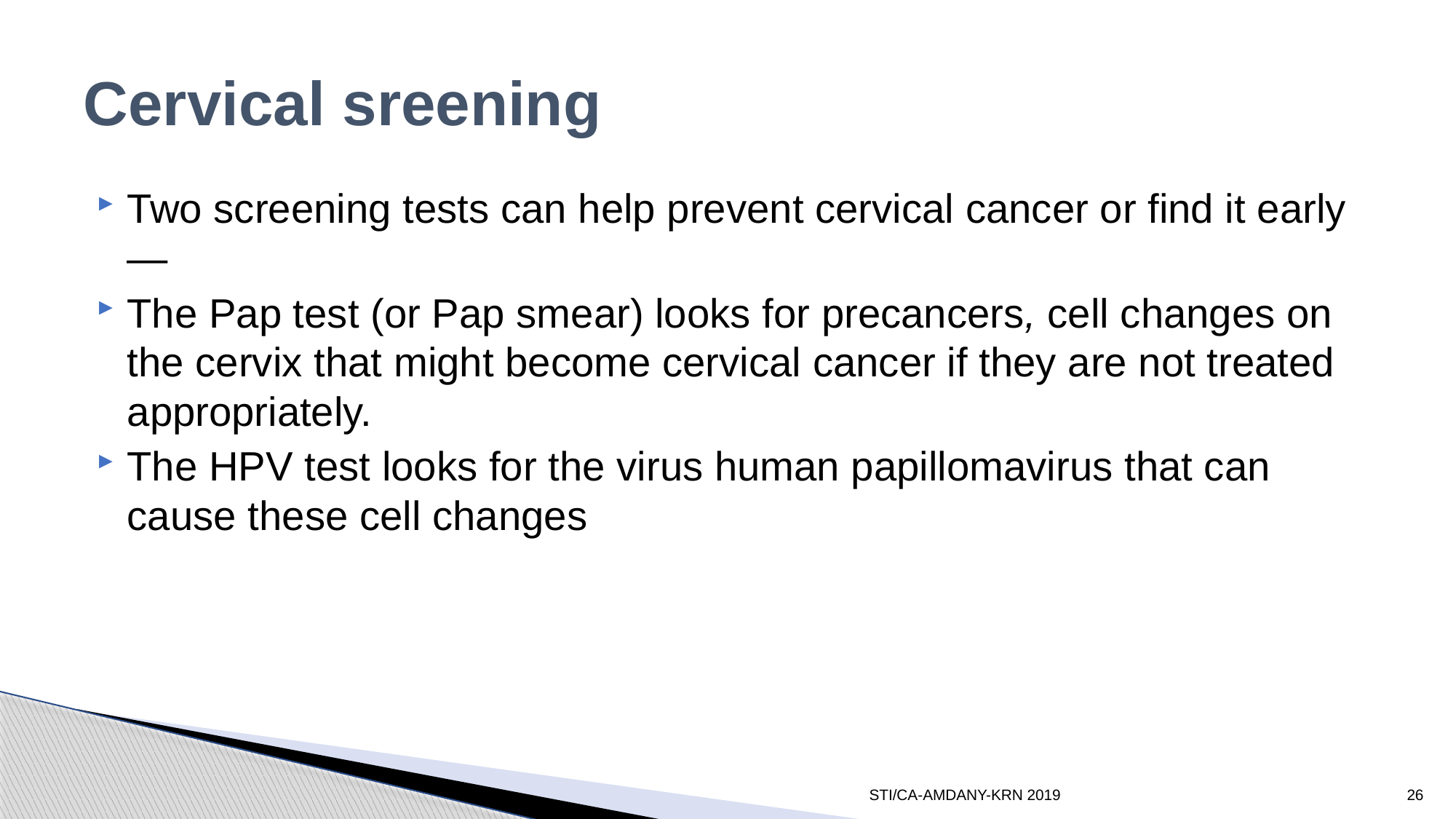

# Cervical sreening
Two screening tests can help prevent cervical cancer or find it early—
The Pap test (or Pap smear) looks for precancers, cell changes on the cervix that might become cervical cancer if they are not treated appropriately.
The HPV test looks for the virus human papillomavirus that can cause these cell changes

STI/CA-AMDANY-KRN 2019
26